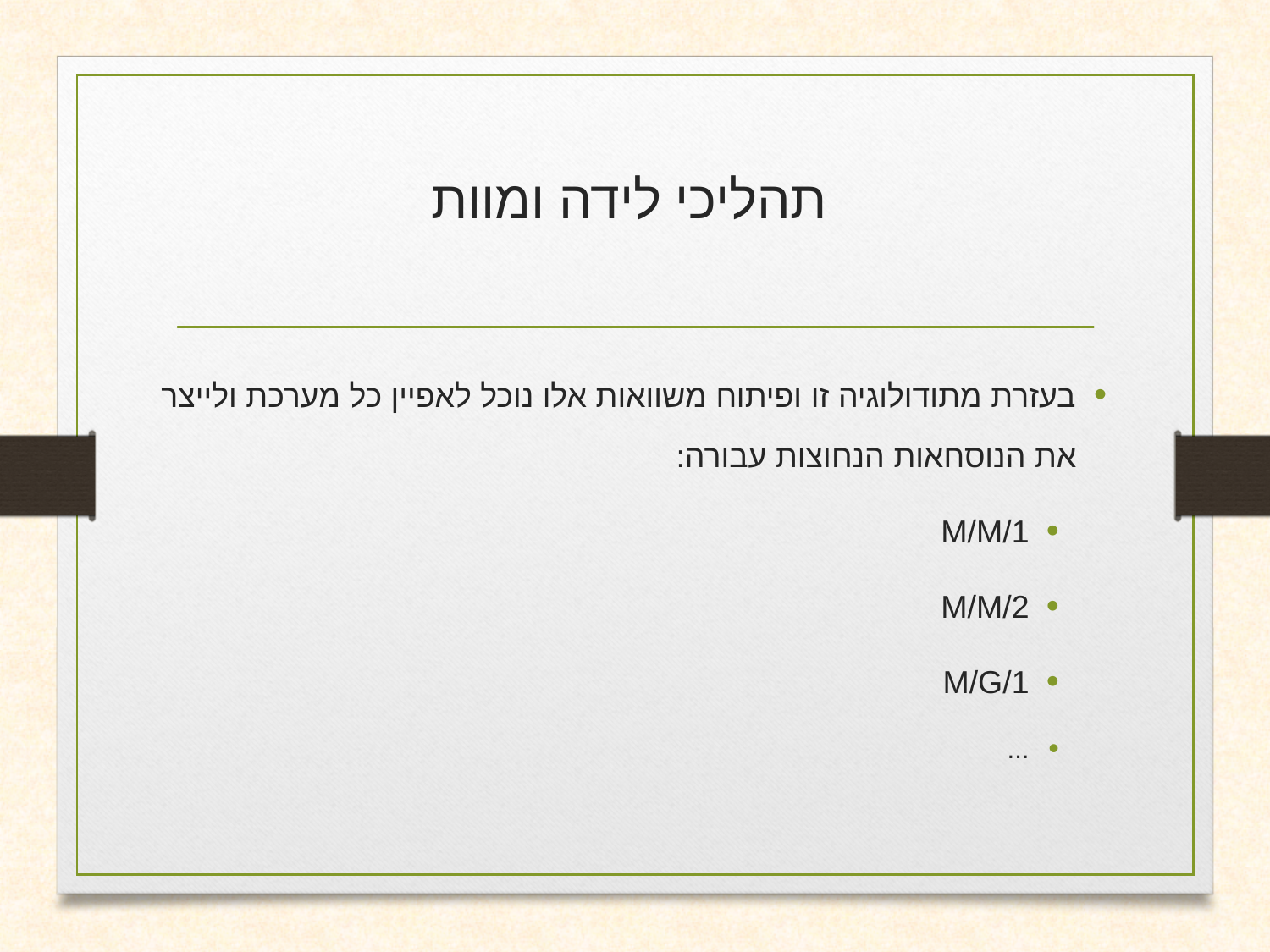

# תהליכי לידה ומוות
בעזרת מתודולוגיה זו ופיתוח משוואות אלו נוכל לאפיין כל מערכת ולייצר את הנוסחאות הנחוצות עבורה:
M/M/1
M/M/2
M/G/1
...